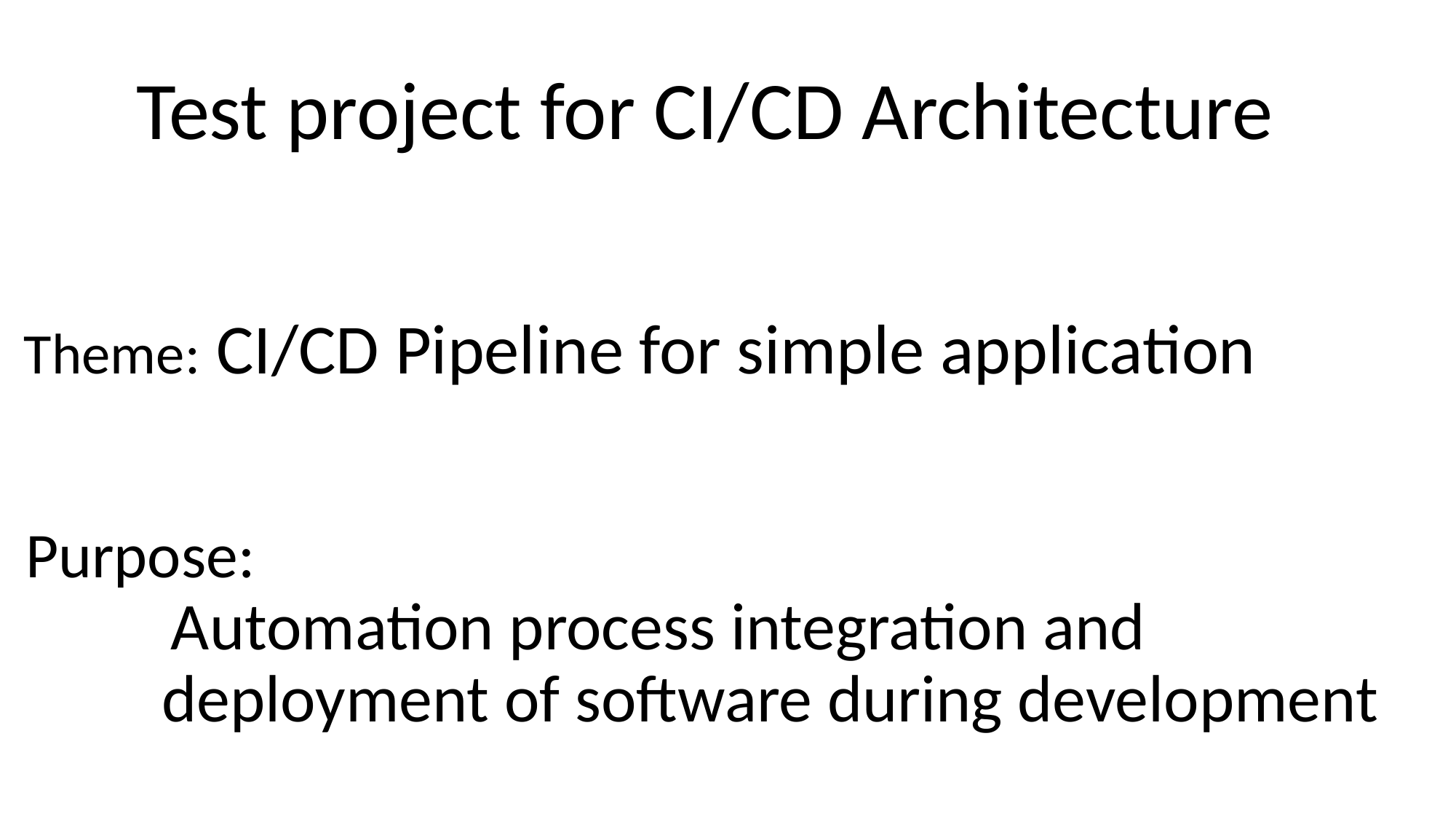

# Test project for CI/CD Architecture
 Theme: CI/CD Pipeline for simple application
 Purpose:
                Automation process integration and
          deployment of software during development